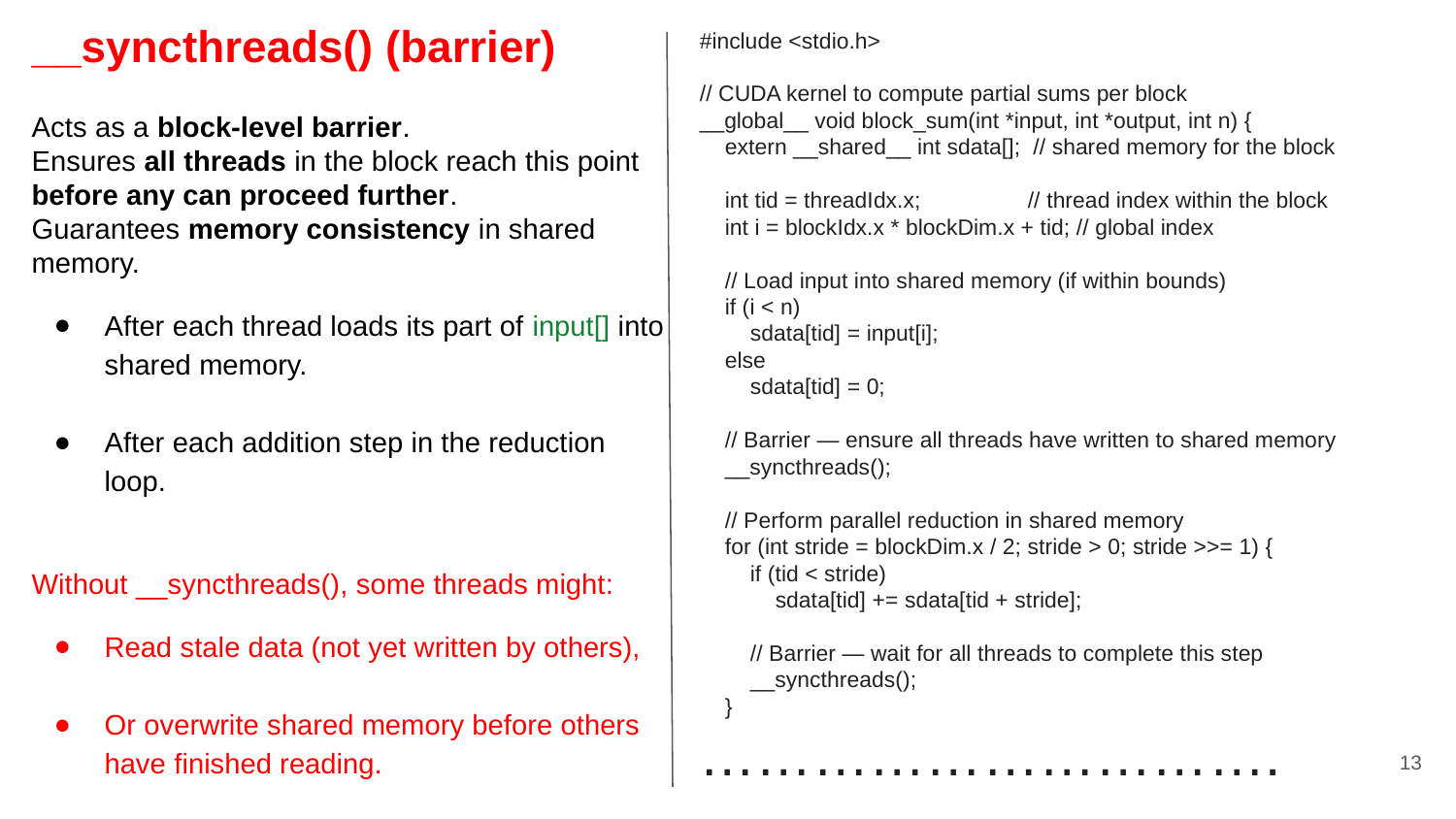

# __syncthreads() (barrier)
#include <stdio.h>

// CUDA kernel to compute partial sums per block
__global__ void block_sum(int *input, int *output, int n) {
    extern __shared__ int sdata[];  // shared memory for the block

    int tid = threadIdx.x;                 // thread index within the block
    int i = blockIdx.x * blockDim.x + tid; // global index

    // Load input into shared memory (if within bounds)
    if (i < n)
        sdata[tid] = input[i];
    else
        sdata[tid] = 0;

    // Barrier — ensure all threads have written to shared memory
    __syncthreads();

    // Perform parallel reduction in shared memory
    for (int stride = blockDim.x / 2; stride > 0; stride >>= 1) {
        if (tid < stride)
            sdata[tid] += sdata[tid + stride];

        // Barrier — wait for all threads to complete this step
        __syncthreads();
    }
………………………….

Acts as a block-level barrier.
Ensures all threads in the block reach this point before any can proceed further.
Guarantees memory consistency in shared memory.
After each thread loads its part of input[] into shared memory.
After each addition step in the reduction loop.
Without __syncthreads(), some threads might:
Read stale data (not yet written by others),
Or overwrite shared memory before others have finished reading.
13